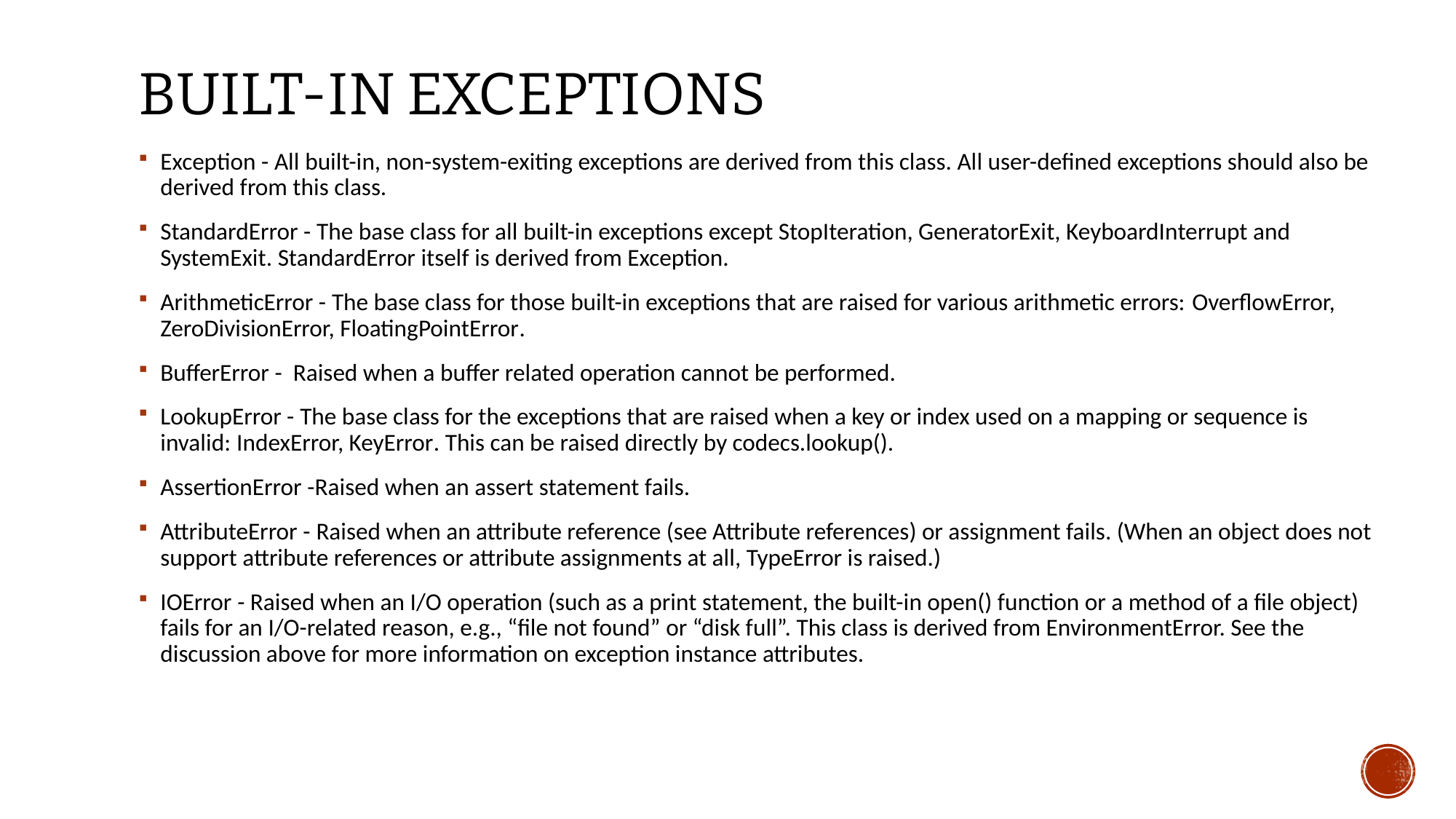

# Built-in Exceptions
Exception - All built-in, non-system-exiting exceptions are derived from this class. All user-defined exceptions should also be derived from this class.
StandardError - The base class for all built-in exceptions except StopIteration, GeneratorExit, KeyboardInterrupt and SystemExit. StandardError itself is derived from Exception.
ArithmeticError - The base class for those built-in exceptions that are raised for various arithmetic errors: OverflowError, ZeroDivisionError, FloatingPointError.
BufferError -  Raised when a buffer related operation cannot be performed.
LookupError - The base class for the exceptions that are raised when a key or index used on a mapping or sequence is invalid: IndexError, KeyError. This can be raised directly by codecs.lookup().
AssertionError -Raised when an assert statement fails.
AttributeError - Raised when an attribute reference (see Attribute references) or assignment fails. (When an object does not support attribute references or attribute assignments at all, TypeError is raised.)
IOError - Raised when an I/O operation (such as a print statement, the built-in open() function or a method of a file object) fails for an I/O-related reason, e.g., “file not found” or “disk full”. This class is derived from EnvironmentError. See the discussion above for more information on exception instance attributes.